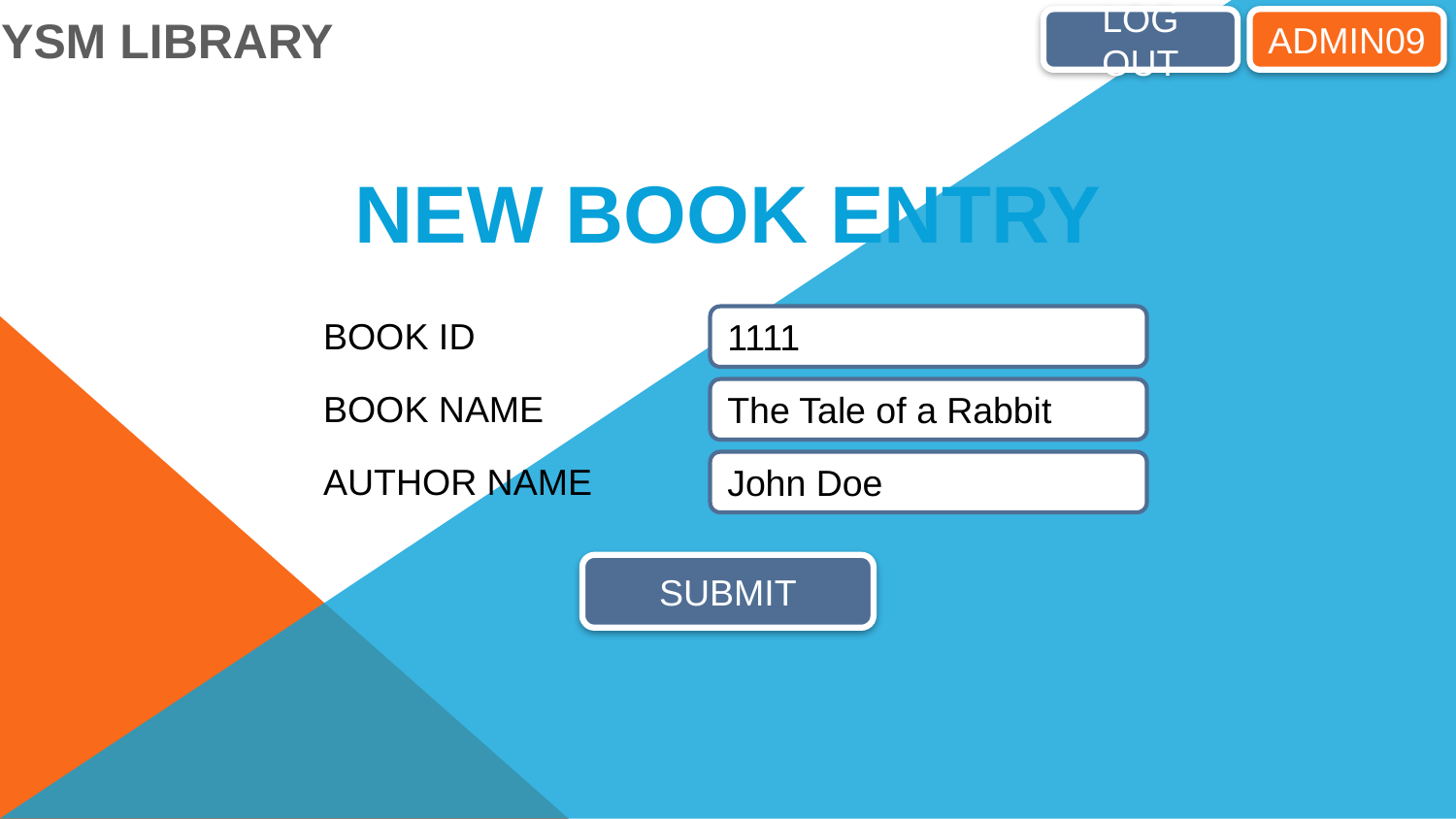

YSM LIBRARY
LOG OUT
ADMIN09
NEW BOOK ENTRY
BOOK ID
1111
BOOK NAME
The Tale of a Rabbit
AUTHOR NAME
John Doe
SUBMIT